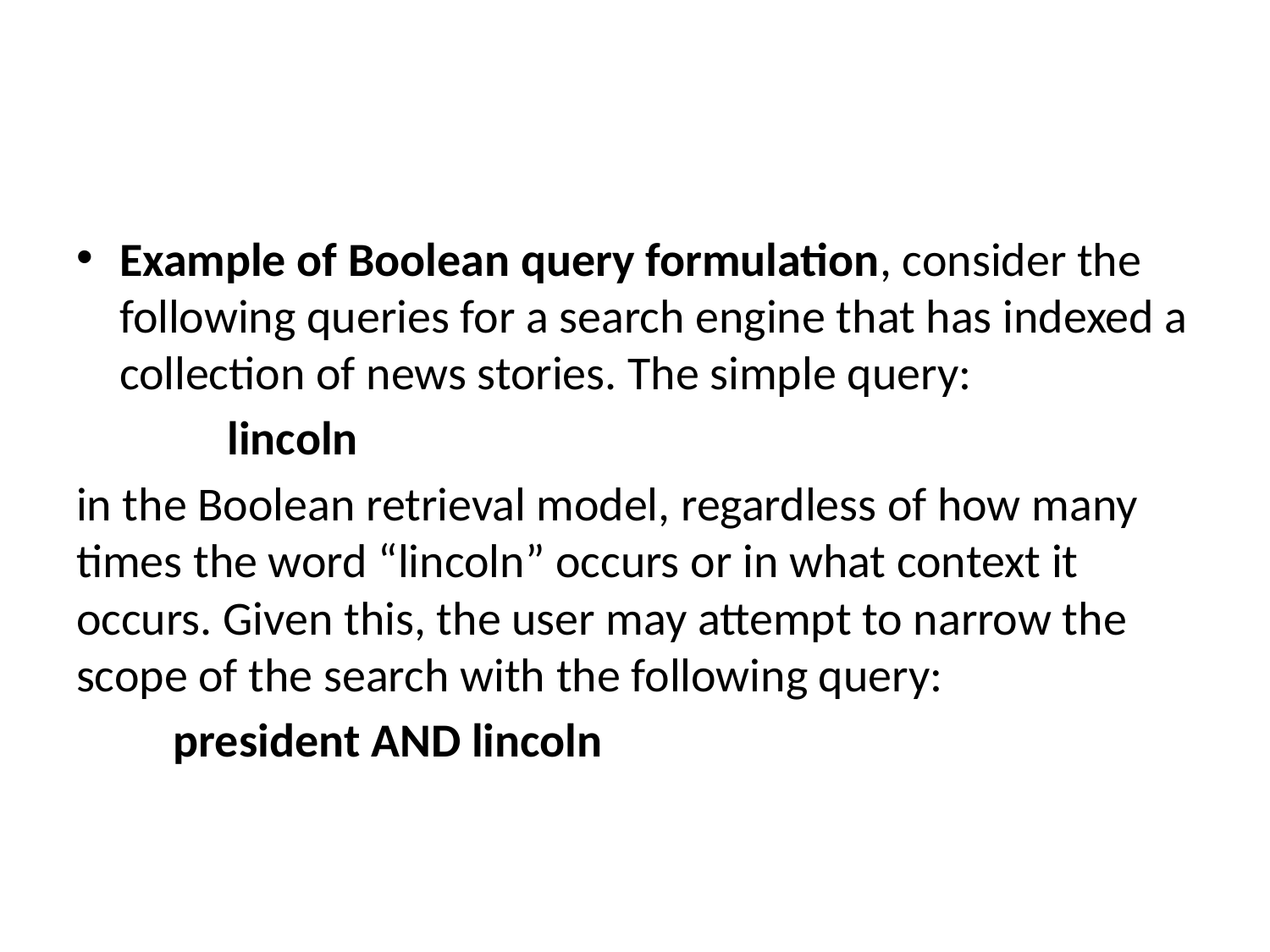

#
Example of Boolean query formulation, consider the following queries for a search engine that has indexed a collection of news stories. The simple query:
              lincoln
in the Boolean retrieval model, regardless of how many times the word “lincoln” occurs or in what context it occurs. Given this, the user may attempt to narrow the scope of the search with the following query:
         president AND lincoln